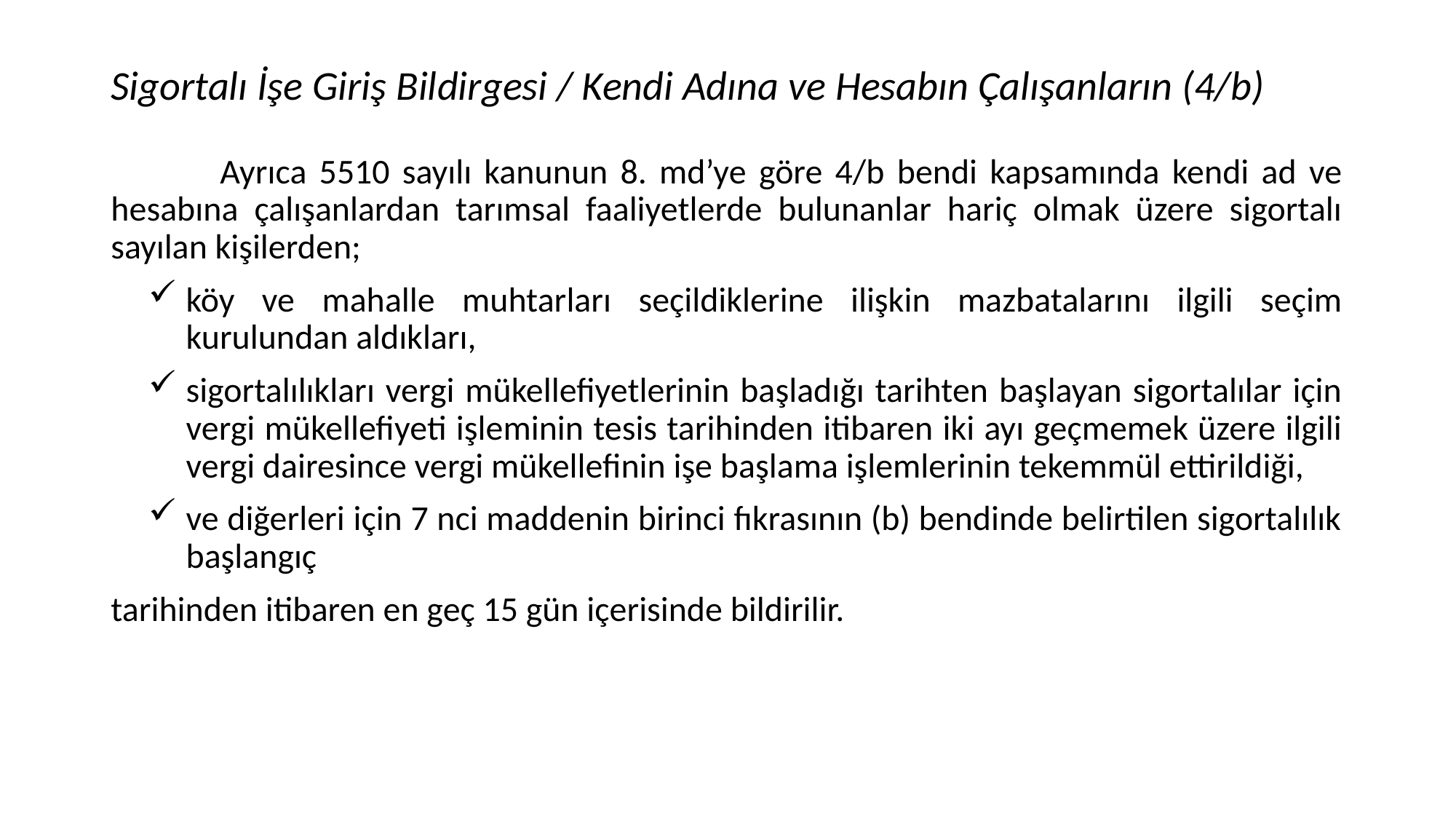

# Sigortalı İşe Giriş Bildirgesi / Kendi Adına ve Hesabın Çalışanların (4/b)
	Ayrıca 5510 sayılı kanunun 8. md’ye göre 4/b bendi kapsamında kendi ad ve hesabına çalışanlardan tarımsal faaliyetlerde bulunanlar hariç olmak üzere sigortalı sayılan kişilerden;
köy ve mahalle muhtarları seçildiklerine ilişkin mazbatalarını ilgili seçim kurulundan aldıkları,
sigortalılıkları vergi mükellefiyetlerinin başladığı tarihten başlayan sigortalılar için vergi mükellefiyeti işleminin tesis tarihinden itibaren iki ayı geçmemek üzere ilgili vergi dairesince vergi mükellefinin işe başlama işlemlerinin tekemmül ettirildiği,
ve diğerleri için 7 nci maddenin birinci fıkrasının (b) bendinde belirtilen sigortalılık başlangıç
tarihinden itibaren en geç 15 gün içerisinde bildirilir.